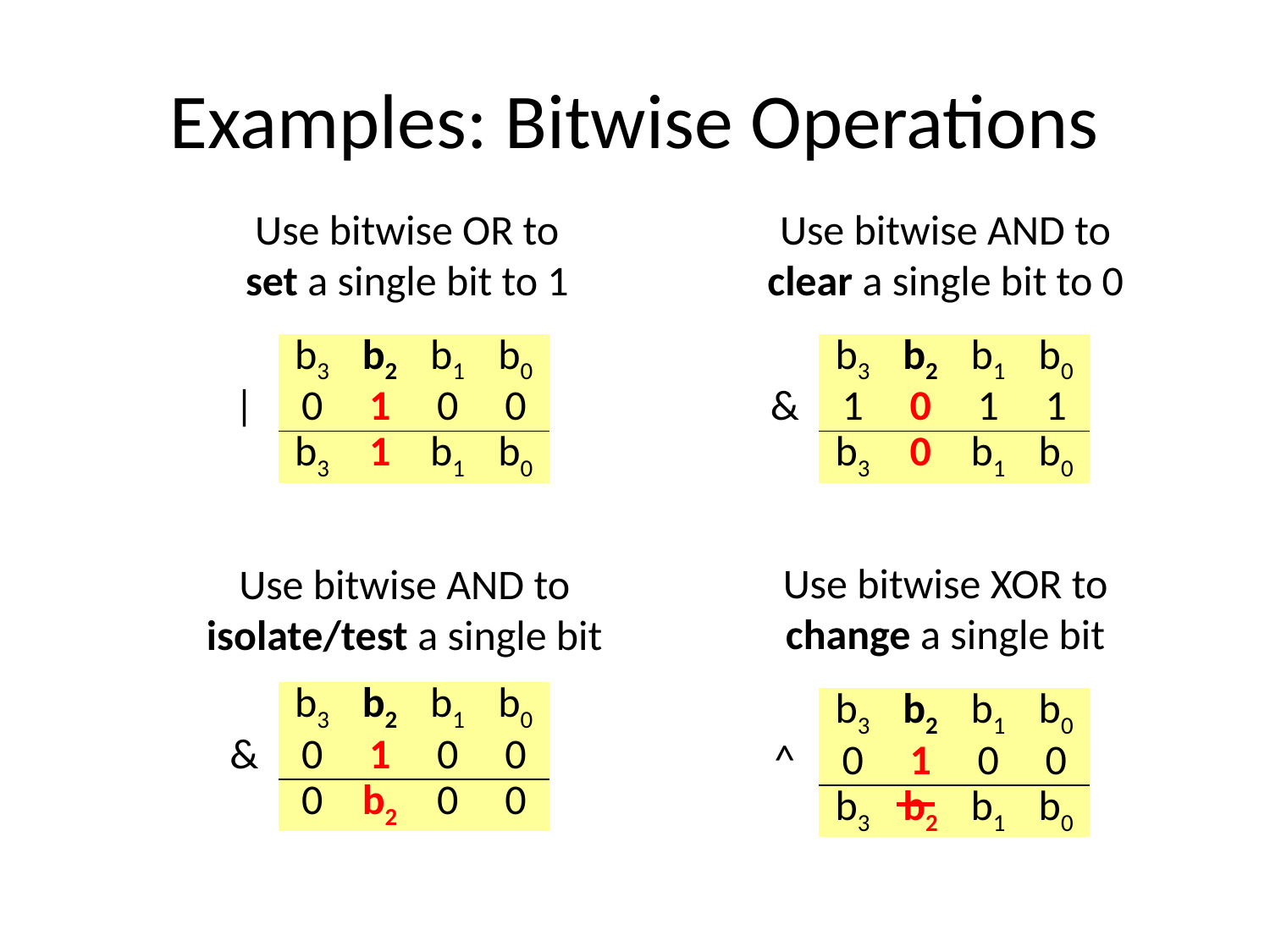

# Examples: Bitwise Operations
Use bitwise AND to clear a single bit to 0
Use bitwise OR to set a single bit to 1
|  | b3 | b2 | b1 | b0 |
| --- | --- | --- | --- | --- |
| & | 1 | 0 | 1 | 1 |
|  | b3 | 0 | b1 | b0 |
|  | b3 | b2 | b1 | b0 |
| --- | --- | --- | --- | --- |
| | | 0 | 1 | 0 | 0 |
|  | b3 | 1 | b1 | b0 |
Use bitwise XOR to change a single bit
Use bitwise AND to isolate/test a single bit
|  | b3 | b2 | b1 | b0 |
| --- | --- | --- | --- | --- |
| & | 0 | 1 | 0 | 0 |
|  | 0 | b2 | 0 | 0 |
|  | b3 | b2 | b1 | b0 |
| --- | --- | --- | --- | --- |
| ^ | 0 | 1 | 0 | 0 |
|  | b3 | b2 | b1 | b0 |